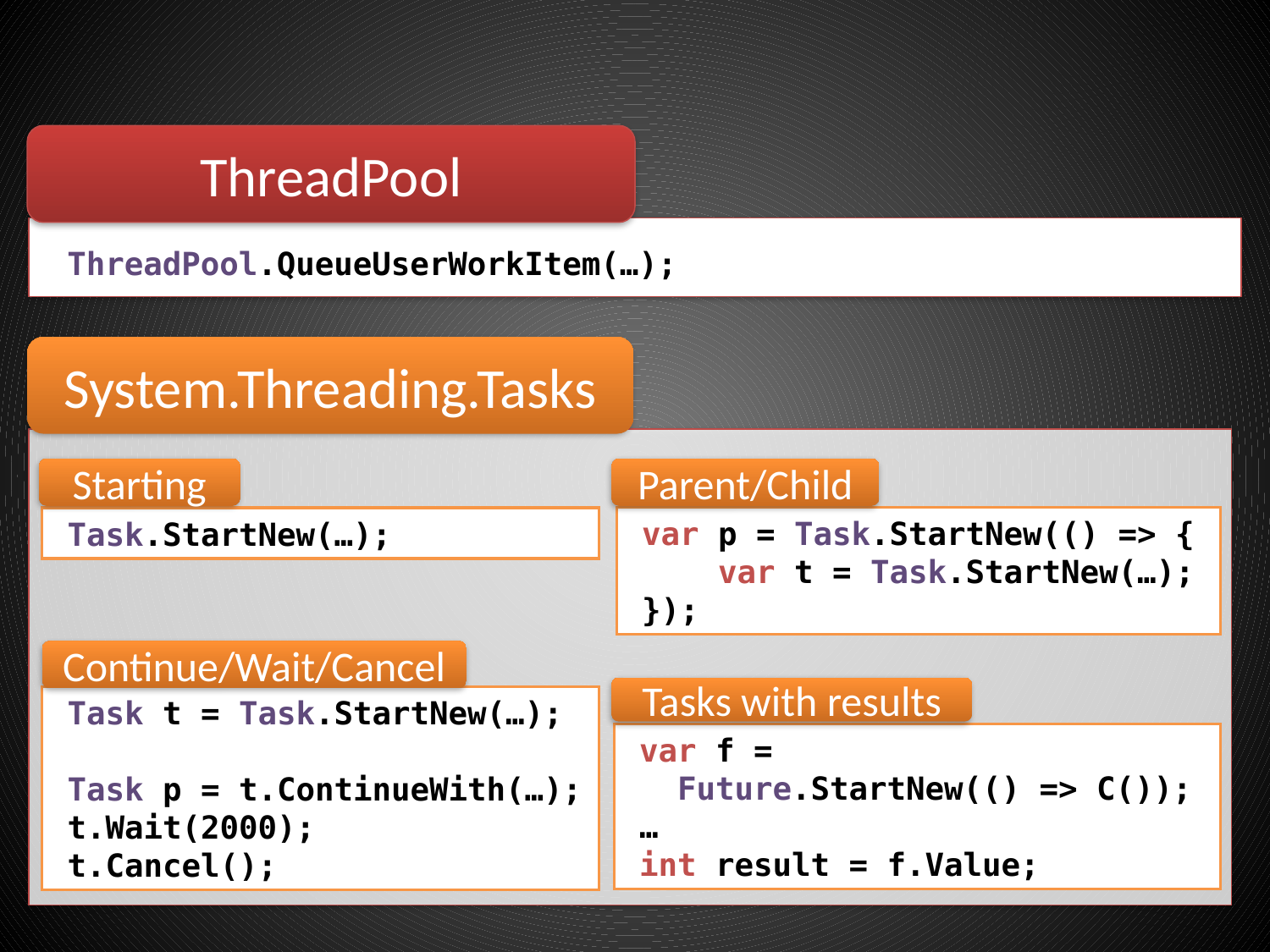

ThreadPool

ThreadPool.QueueUserWorkItem(…);
System.Threading.Tasks

Parent/Child
var p = Task.StartNew(() => {
    var t = Task.StartNew(…);
});
Starting
Task.StartNew(…);
Continue/Wait/Cancel
Task t = Task.StartNew(…);

Task p = t.ContinueWith(…);
t.Wait(2000);
t.Cancel();
Tasks with results
var f =
  Future.StartNew(() => C());
…
int result = f.Value;